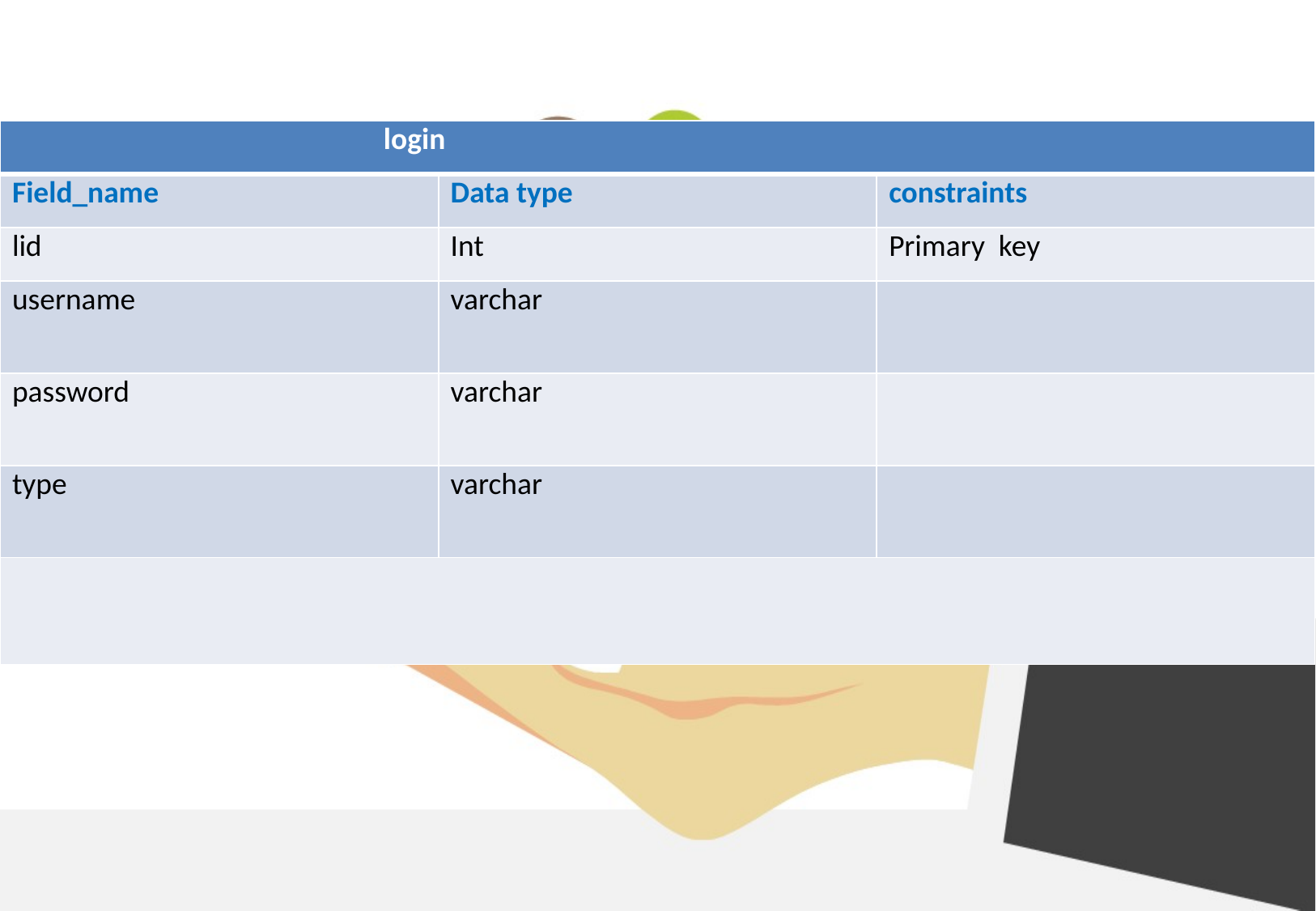

| login |  |  |
| --- | --- | --- |
| Field\_name | Data type | constraints |
| lid | Int | Primary key |
| username | varchar |  |
| password | varchar |  |
| type | varchar |  |
|  |  |  |